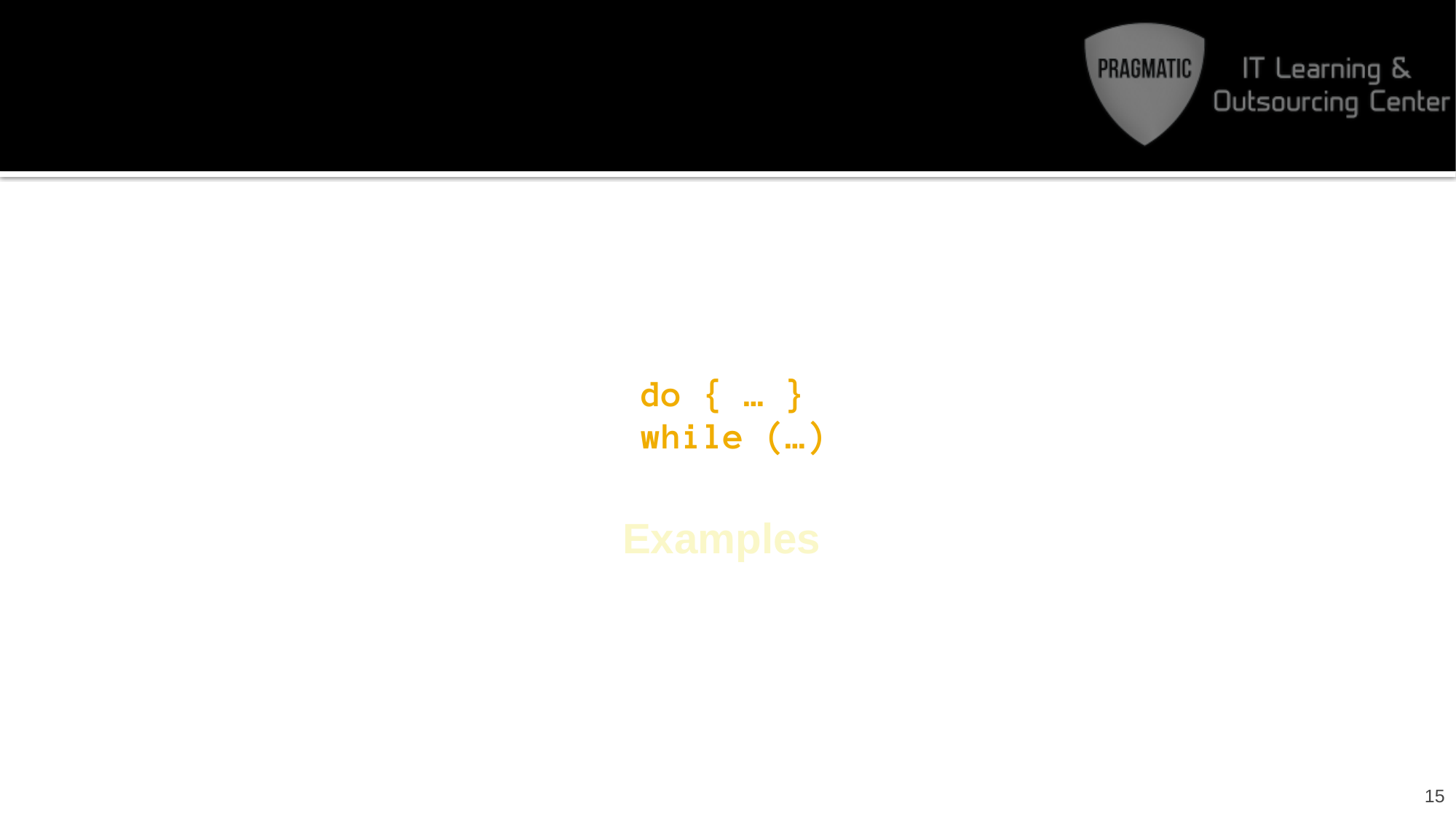

# do { … } while (…)
Examples

15